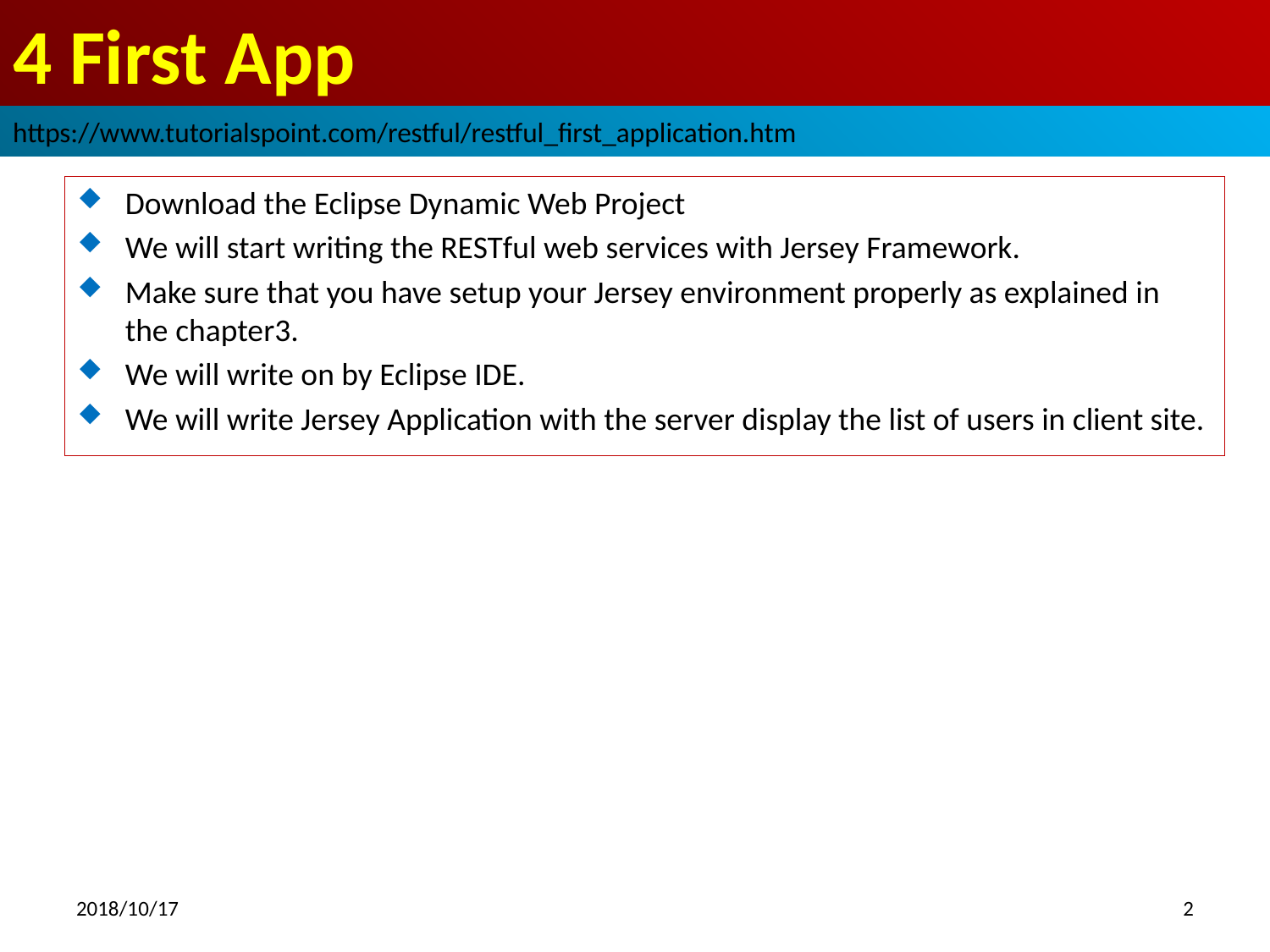

# 4 First App
https://www.tutorialspoint.com/restful/restful_first_application.htm
Download the Eclipse Dynamic Web Project
We will start writing the RESTful web services with Jersey Framework.
Make sure that you have setup your Jersey environment properly as explained in the chapter3.
We will write on by Eclipse IDE.
We will write Jersey Application with the server display the list of users in client site.
2018/10/17
2